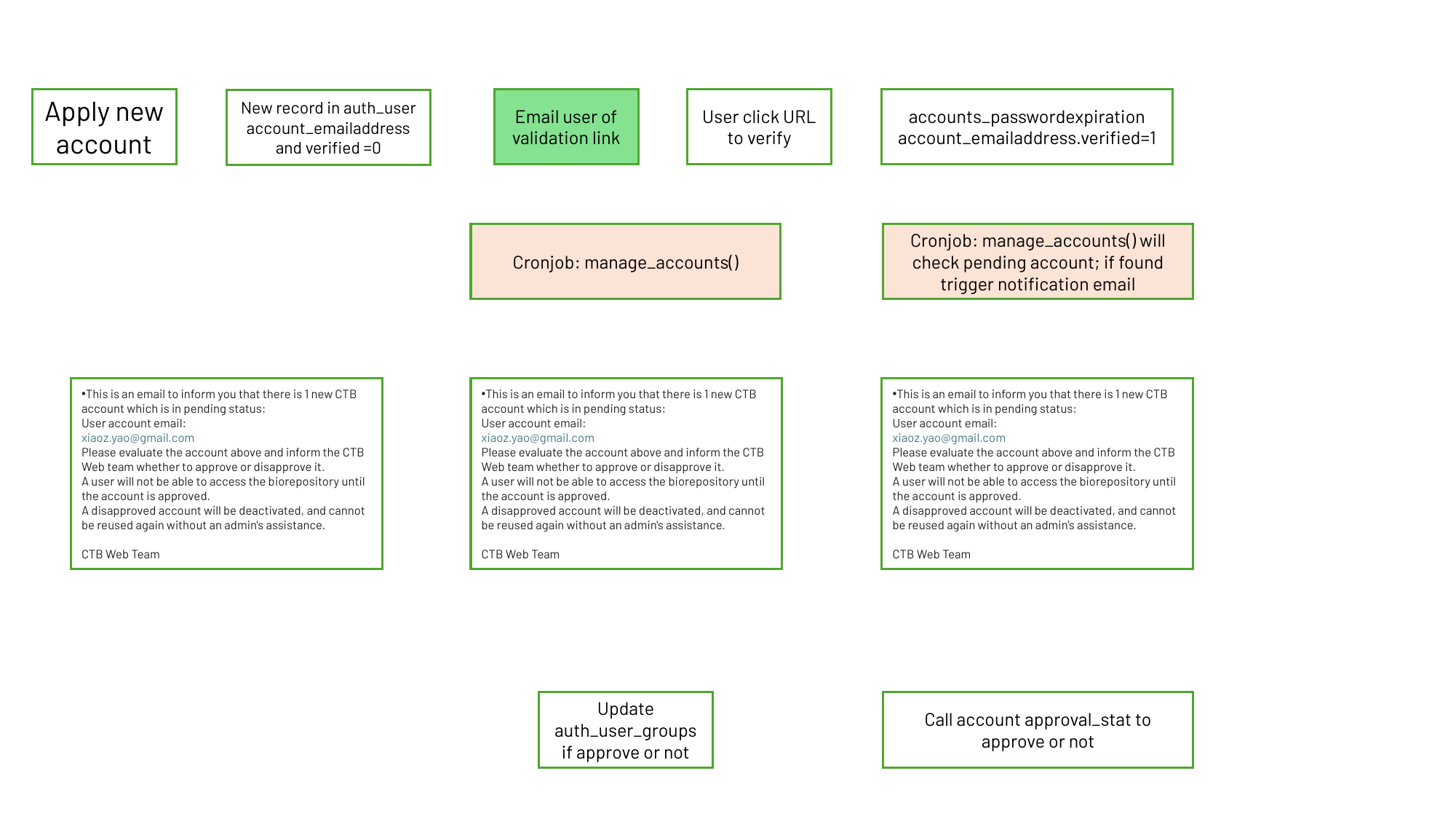

Apply new account
Email user of validation link
User click URL to verify
accounts_passwordexpiration
account_emailaddress.verified=1
New record in auth_user
account_emailaddress and verified =0
Cronjob: manage_accounts() will check pending account; if found trigger notification email
Cronjob: manage_accounts()
This is an email to inform you that there is 1 new CTB account which is in pending status:
User account email:
xiaoz.yao@gmail.com
Please evaluate the account above and inform the CTB Web team whether to approve or disapprove it.
A user will not be able to access the biorepository until the account is approved.
A disapproved account will be deactivated, and cannot be reused again without an admin's assistance.
CTB Web Team
This is an email to inform you that there is 1 new CTB account which is in pending status:
User account email:
xiaoz.yao@gmail.com
Please evaluate the account above and inform the CTB Web team whether to approve or disapprove it.
A user will not be able to access the biorepository until the account is approved.
A disapproved account will be deactivated, and cannot be reused again without an admin's assistance.
CTB Web Team
This is an email to inform you that there is 1 new CTB account which is in pending status:
User account email:
xiaoz.yao@gmail.com
Please evaluate the account above and inform the CTB Web team whether to approve or disapprove it.
A user will not be able to access the biorepository until the account is approved.
A disapproved account will be deactivated, and cannot be reused again without an admin's assistance.
CTB Web Team
Update auth_user_groups if approve or not
Call account approval_stat to approve or not